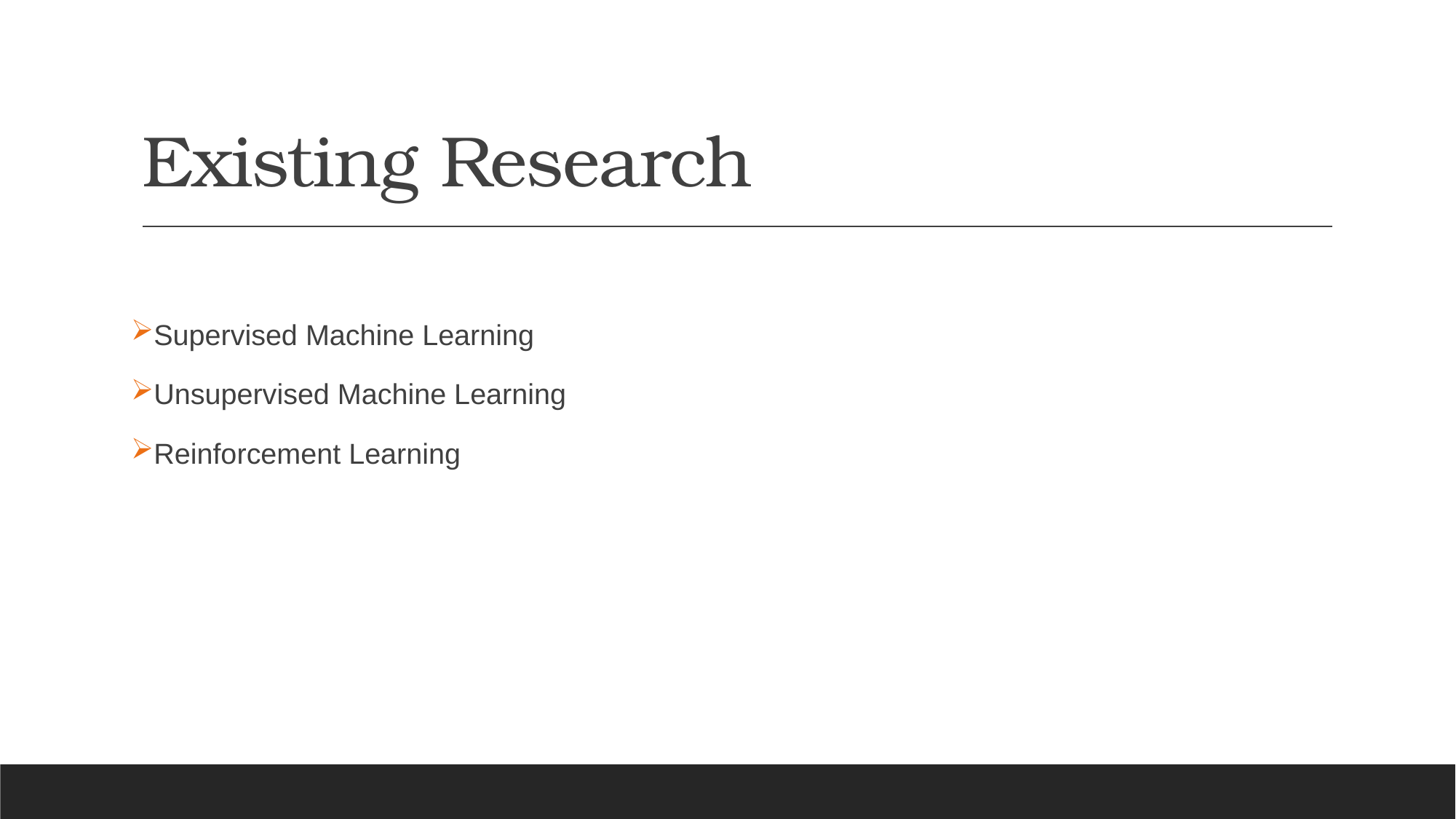

# Existing Research

Supervised Machine Learning
Unsupervised Machine Learning
Reinforcement Learning